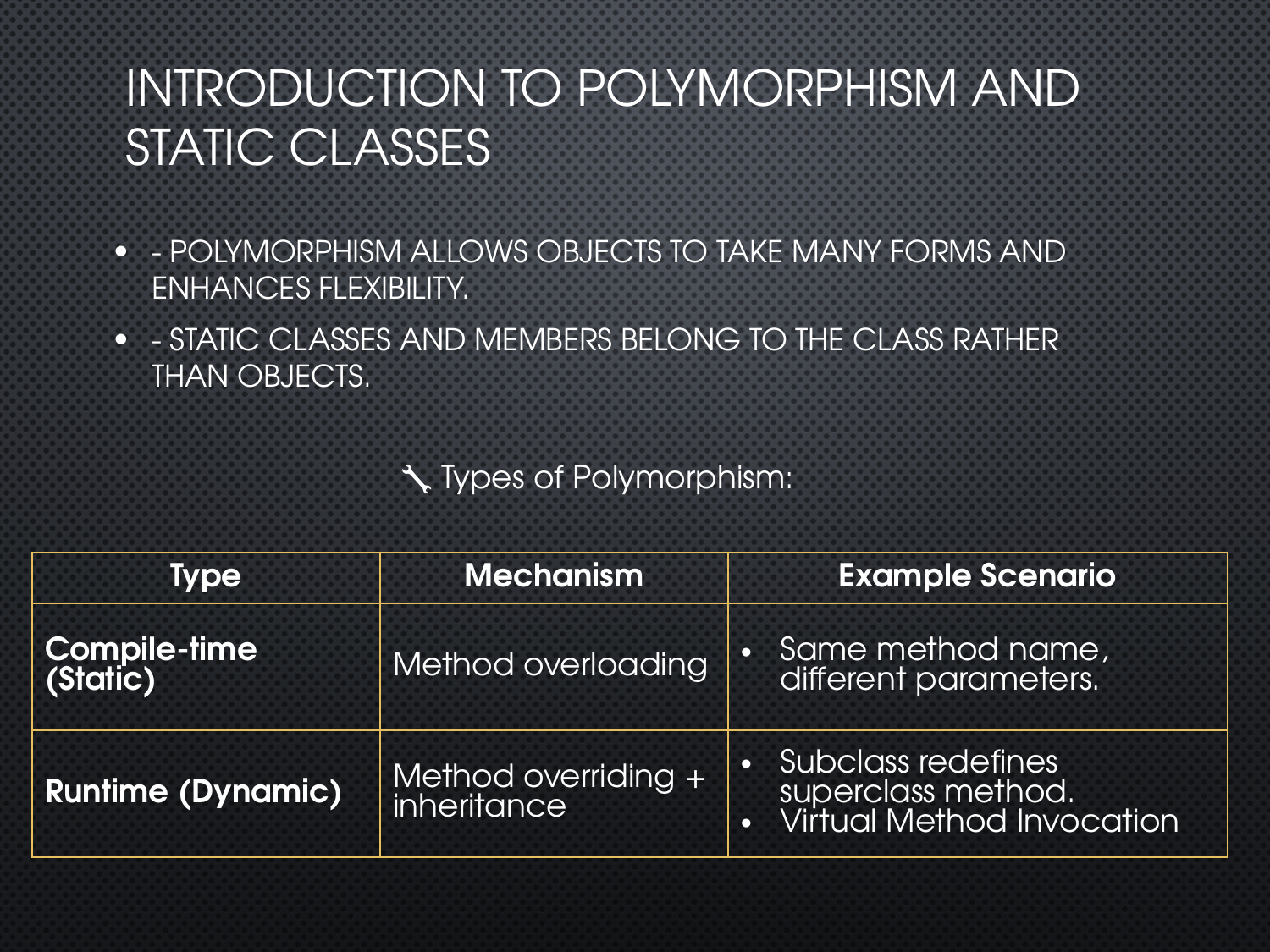

# Introduction to Polymorphism and Static Classes
- Polymorphism allows objects to take many forms and enhances flexibility.
- Static classes and members belong to the class rather than objects.
🔧 Types of Polymorphism:
| Type | Mechanism | Example Scenario |
| --- | --- | --- |
| Compile-time (Static) | Method overloading | Same method name, different parameters. |
| Runtime (Dynamic) | Method overriding + inheritance | Subclass redefines superclass method. Virtual Method Invocation |